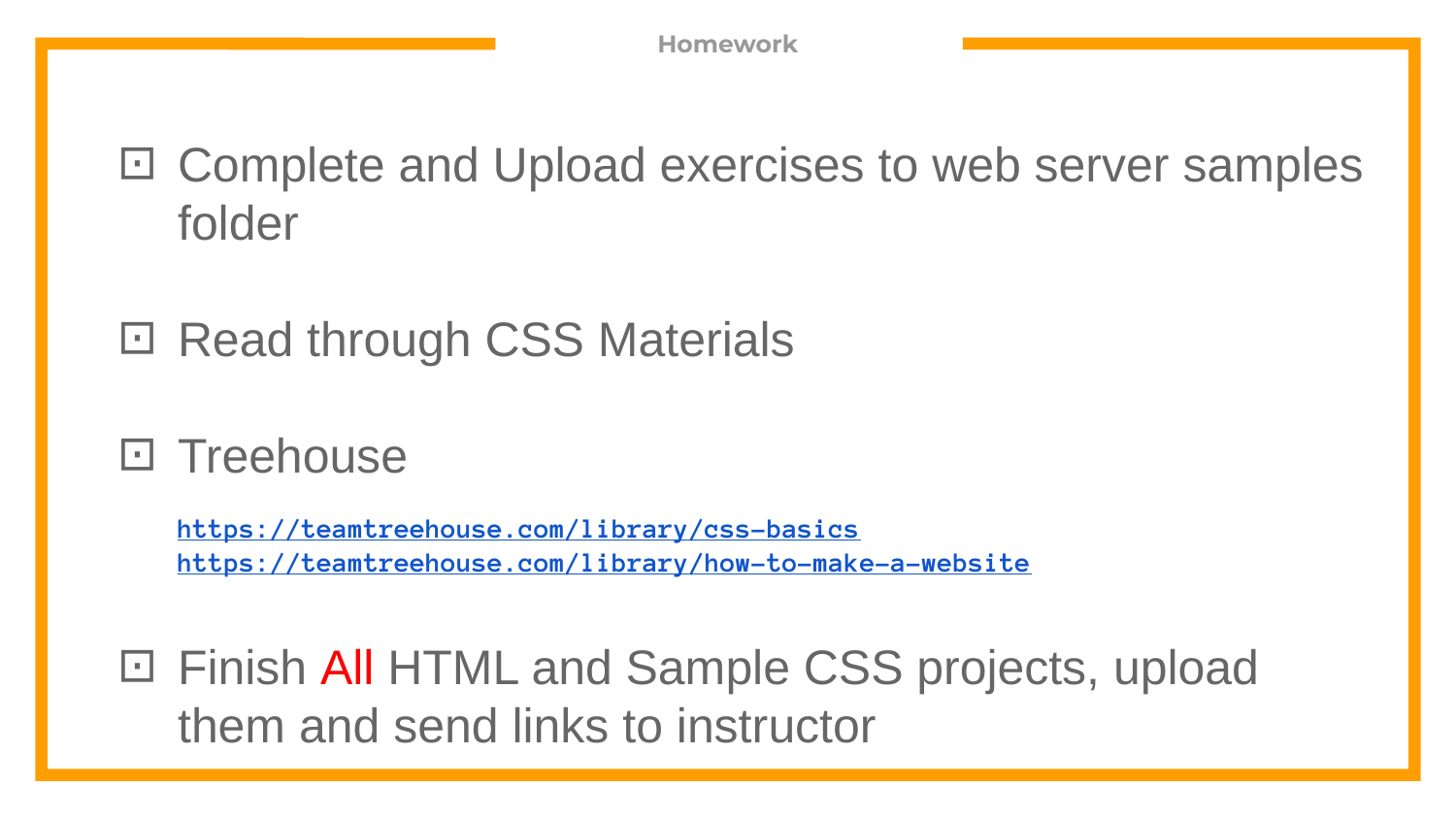

# Homework
Complete and Upload exercises to web server samples folder

Read through CSS Materials

Treehouse
https://teamtreehouse.com/library/css-basics
https://teamtreehouse.com/library/how-to-make-a-website

Finish All HTML and Sample CSS projects, upload them and send links to instructor